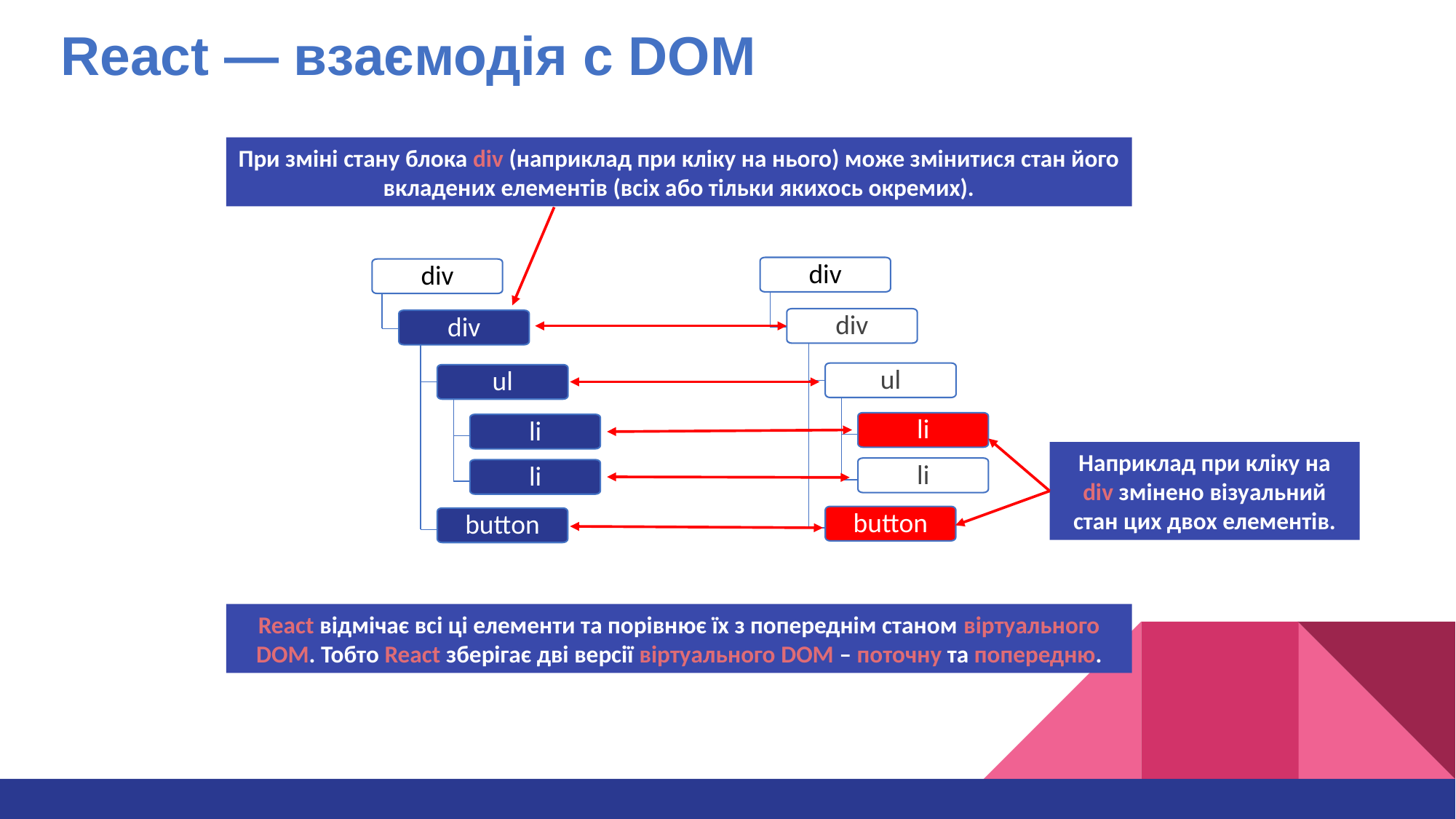

React — взаємодія с DOM
При зміні стану блока div (наприклад при кліку на нього) може змінитися стан його вкладених елементів (всіх або тільки якихось окремих).
div
div
ul
li
li
button
div
div
ul
li
li
button
Наприклад при кліку на div змінено візуальний стан цих двох елементів.
React відмічає всі ці елементи та порівнює їх з попереднім станом віртуального DOM. Тобто React зберігає дві версії віртуального DOM – поточну та попередню.